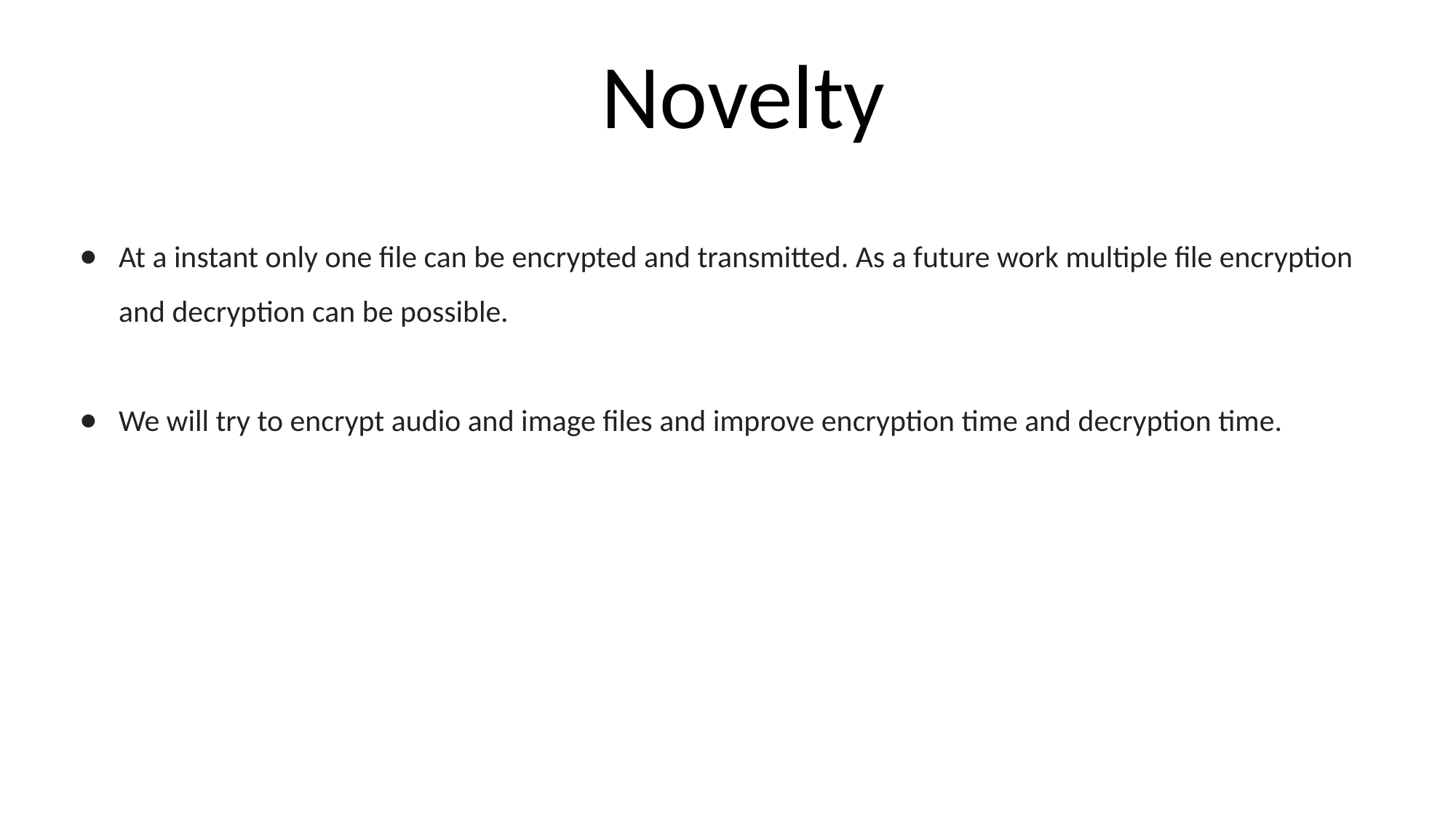

# Novelty
At a instant only one file can be encrypted and transmitted. As a future work multiple file encryption and decryption can be possible.

We will try to encrypt audio and image files and improve encryption time and decryption time.